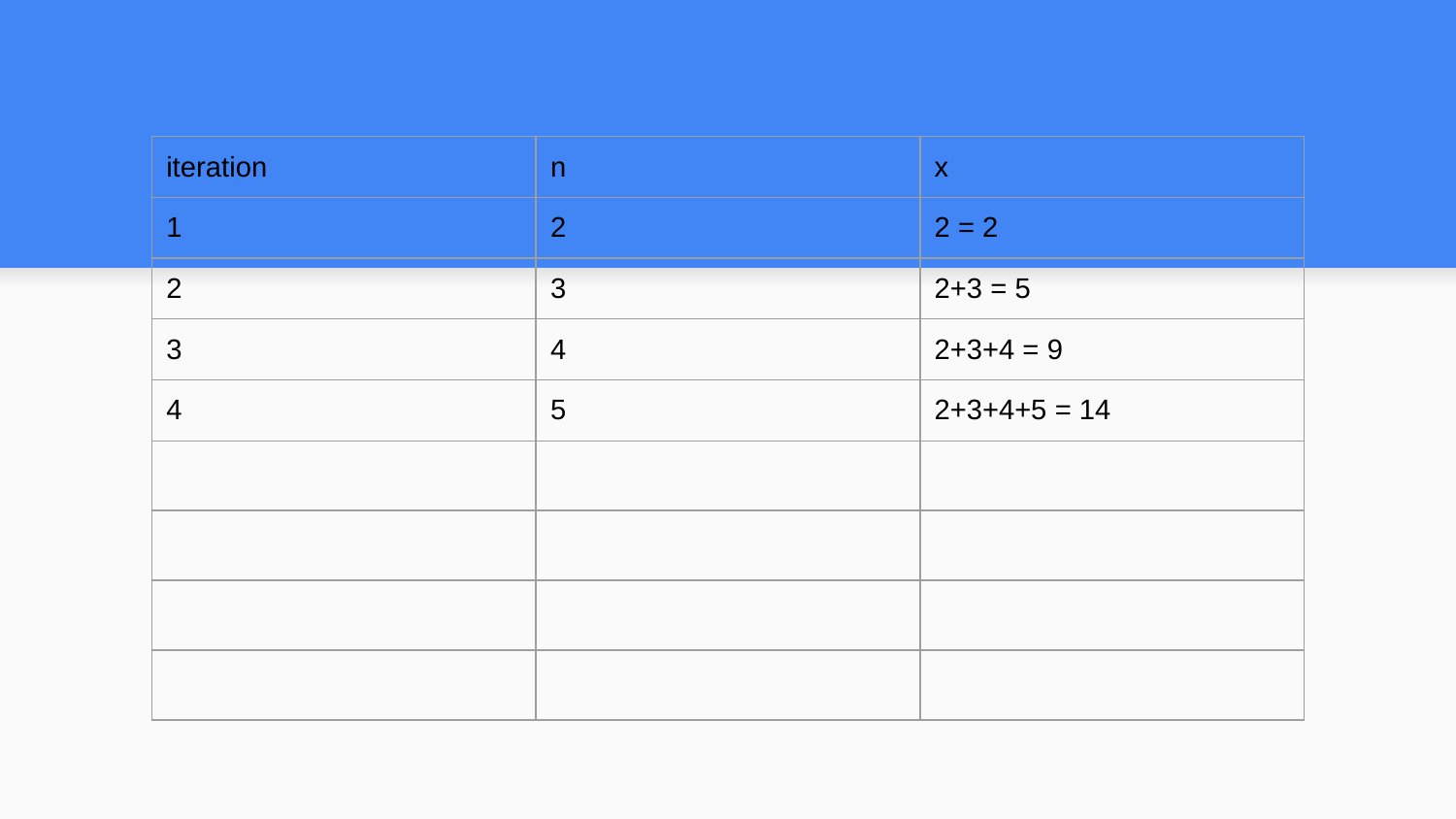

| iteration | n | x |
| --- | --- | --- |
| 1 | 2 | 2 = 2 |
| 2 | 3 | 2+3 = 5 |
| 3 | 4 | 2+3+4 = 9 |
| 4 | 5 | 2+3+4+5 = 14 |
|  |  |  |
|  |  |  |
|  |  |  |
|  |  |  |